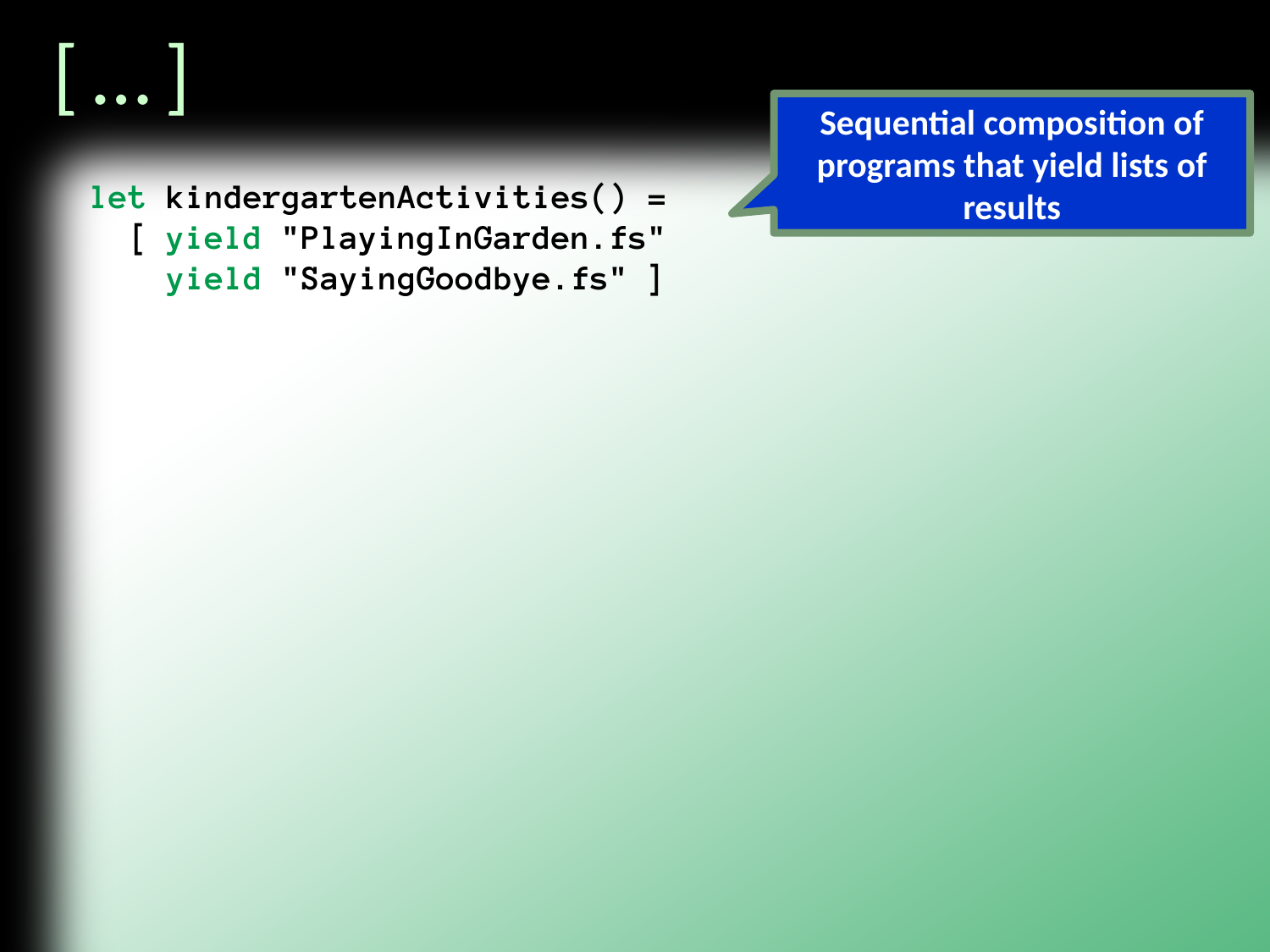

# [ … ]
Sequential composition of programs that yield lists of results
let kindergartenActivities() =
  [ yield "PlayingInGarden.fs"
    yield "SayingGoodbye.fs" ]